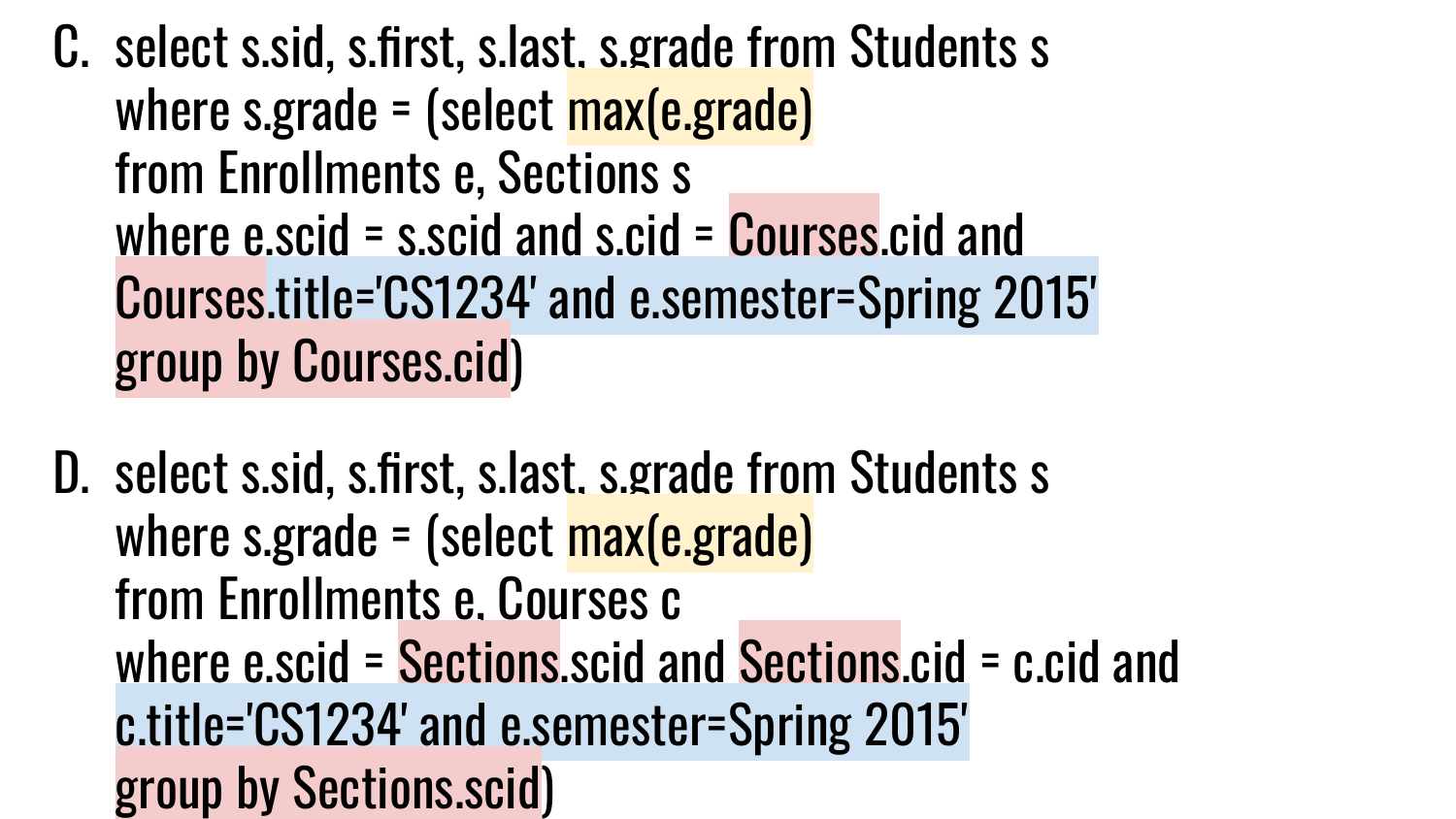

select s.sid, s.first, s.last, s.grade from Students s
where s.grade = (select max(e.grade)
from Enrollments e, Sections s
where e.scid = s.scid and s.cid = Courses.cid and
Courses.title='CS1234' and e.semester=Spring 2015'
group by Courses.cid)
select s.sid, s.first, s.last, s.grade from Students s
where s.grade = (select max(e.grade)
from Enrollments e, Courses c
where e.scid = Sections.scid and Sections.cid = c.cid and c.title='CS1234' and e.semester=Spring 2015'
group by Sections.scid)